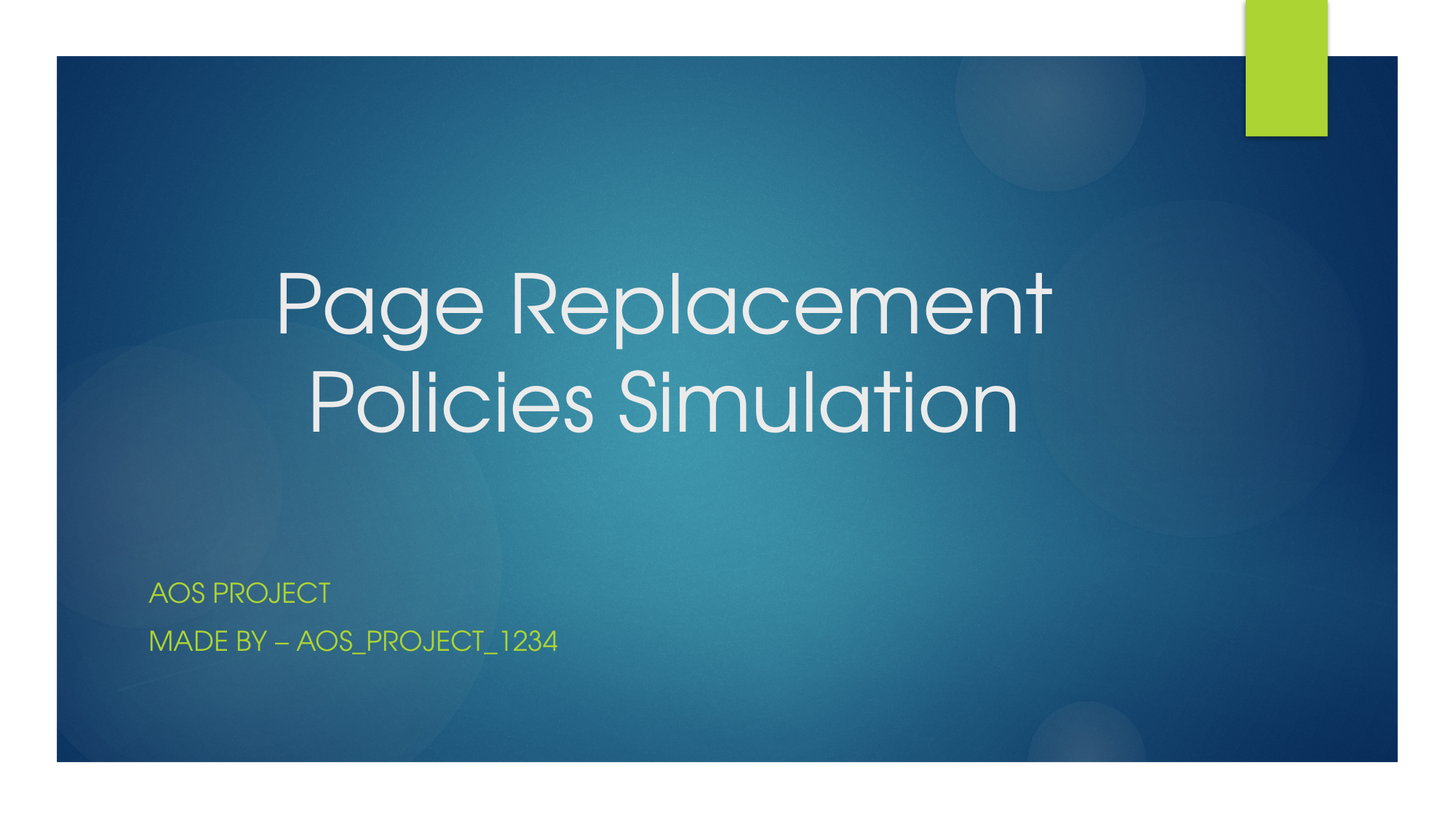

# Page Replacement Policies Simulation
AOS Project
Made by – Aos_project_1234